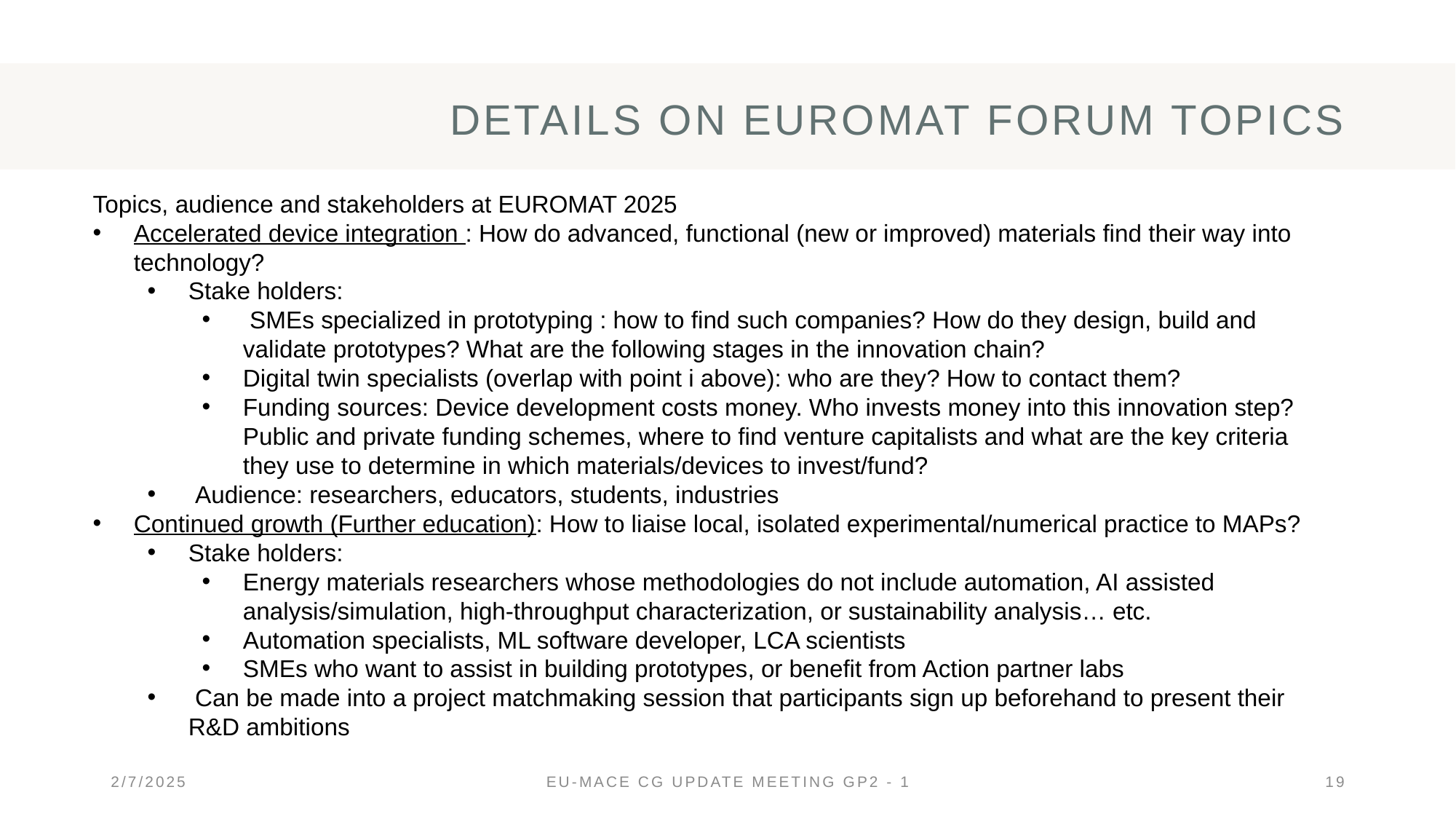

# details on EUROMAT forum topics
Topics, audience and stakeholders at EUROMAT 2025
Accelerated device integration : How do advanced, functional (new or improved) materials find their way into technology?
Stake holders:
 SMEs specialized in prototyping : how to find such companies? How do they design, build and validate prototypes? What are the following stages in the innovation chain?
Digital twin specialists (overlap with point i above): who are they? How to contact them?
Funding sources: Device development costs money. Who invests money into this innovation step? Public and private funding schemes, where to find venture capitalists and what are the key criteria they use to determine in which materials/devices to invest/fund?
 Audience: researchers, educators, students, industries
Continued growth (Further education): How to liaise local, isolated experimental/numerical practice to MAPs?
Stake holders:
Energy materials researchers whose methodologies do not include automation, AI assisted analysis/simulation, high-throughput characterization, or sustainability analysis… etc.
Automation specialists, ML software developer, LCA scientists
SMEs who want to assist in building prototypes, or benefit from Action partner labs
 Can be made into a project matchmaking session that participants sign up beforehand to present their R&D ambitions
2/7/2025
EU-MACE CG update meeting GP2 - 1
19